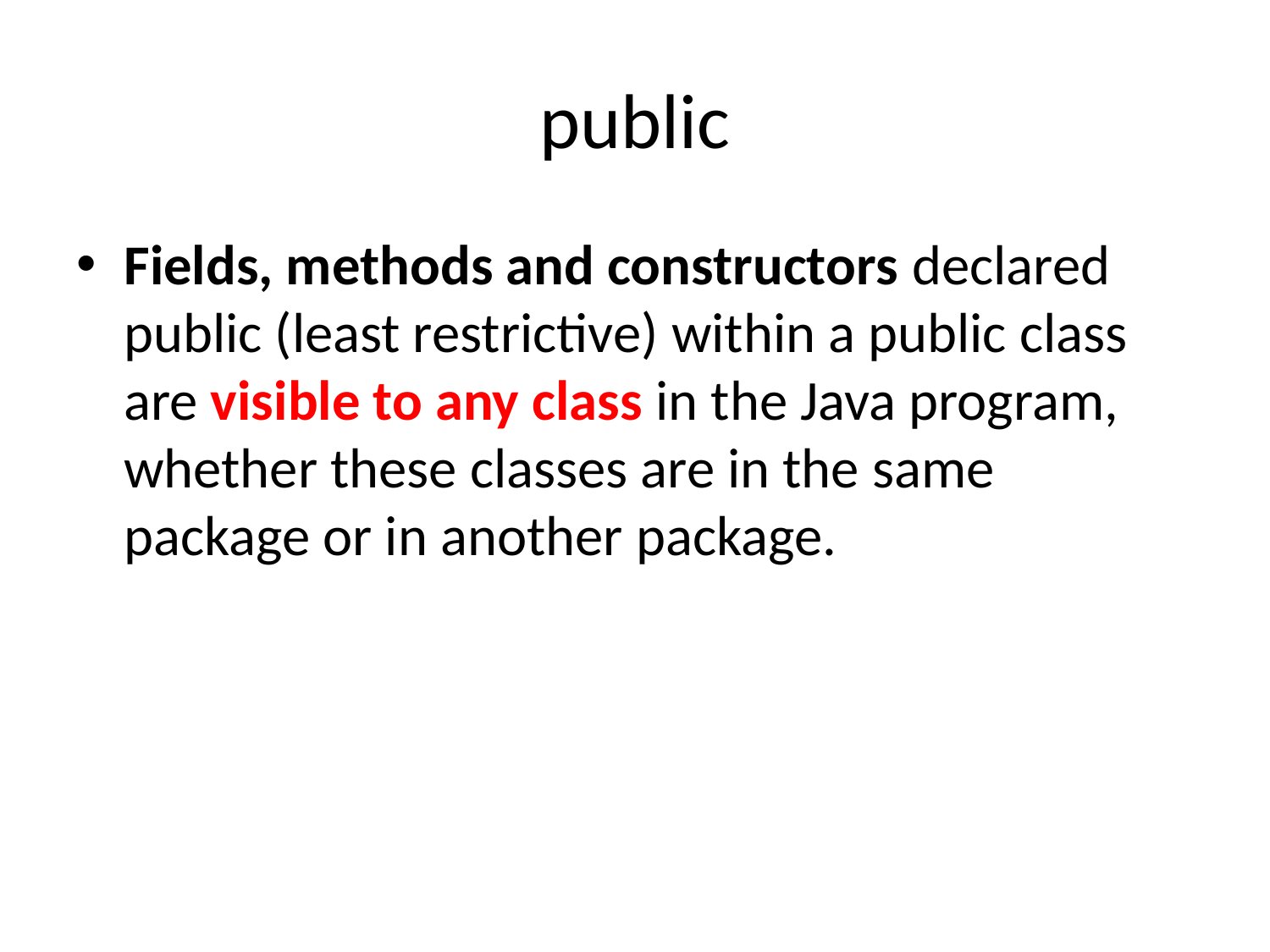

# public
Fields, methods and constructors declared public (least restrictive) within a public class are visible to any class in the Java program, whether these classes are in the same package or in another package.